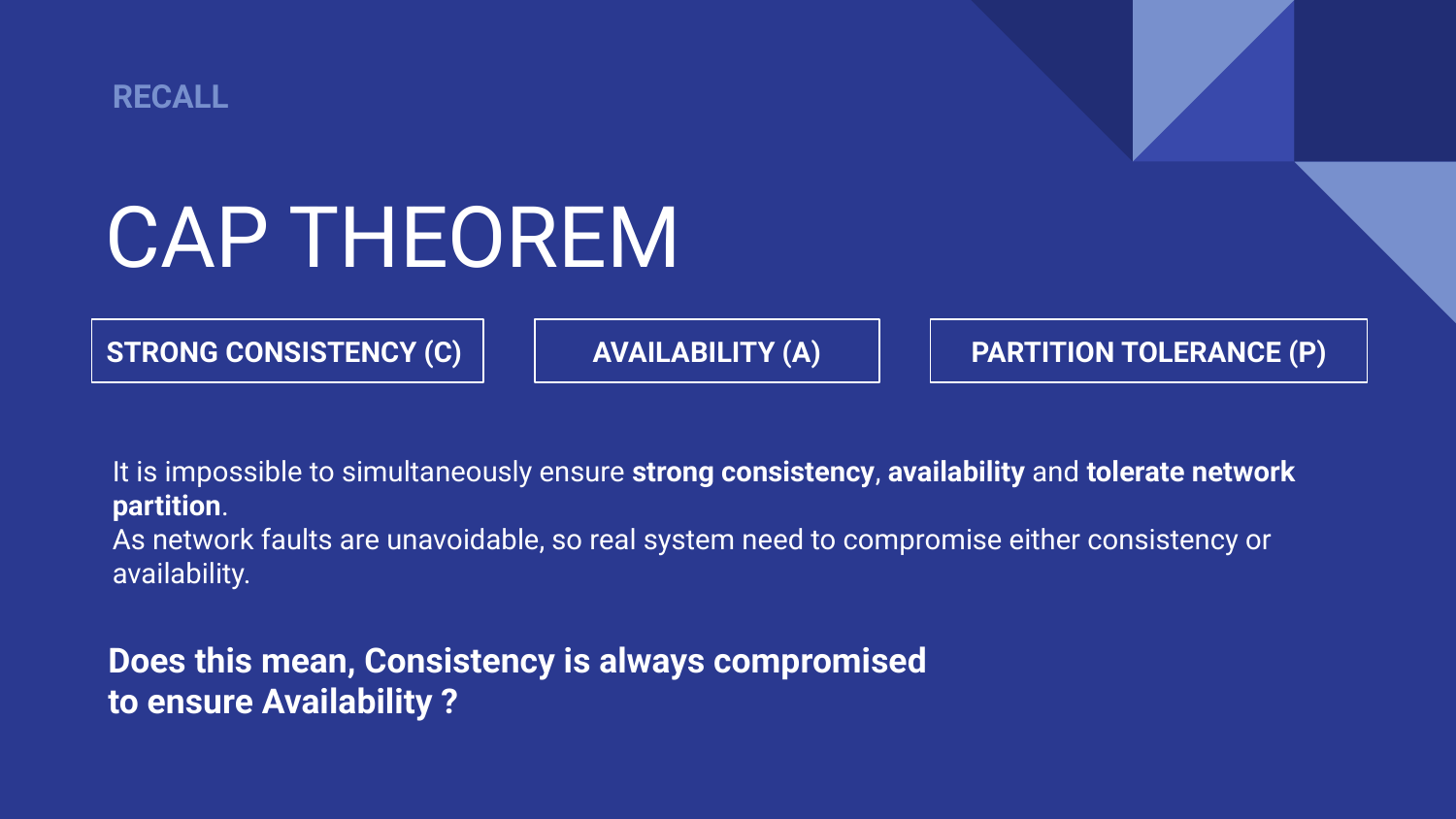

RECALL
CAP THEOREM
STRONG CONSISTENCY (C)
AVAILABILITY (A)
PARTITION TOLERANCE (P)
It is impossible to simultaneously ensure strong consistency, availability and tolerate network partition.
As network faults are unavoidable, so real system need to compromise either consistency or availability.
Does this mean, Consistency is always compromised
to ensure Availability ?